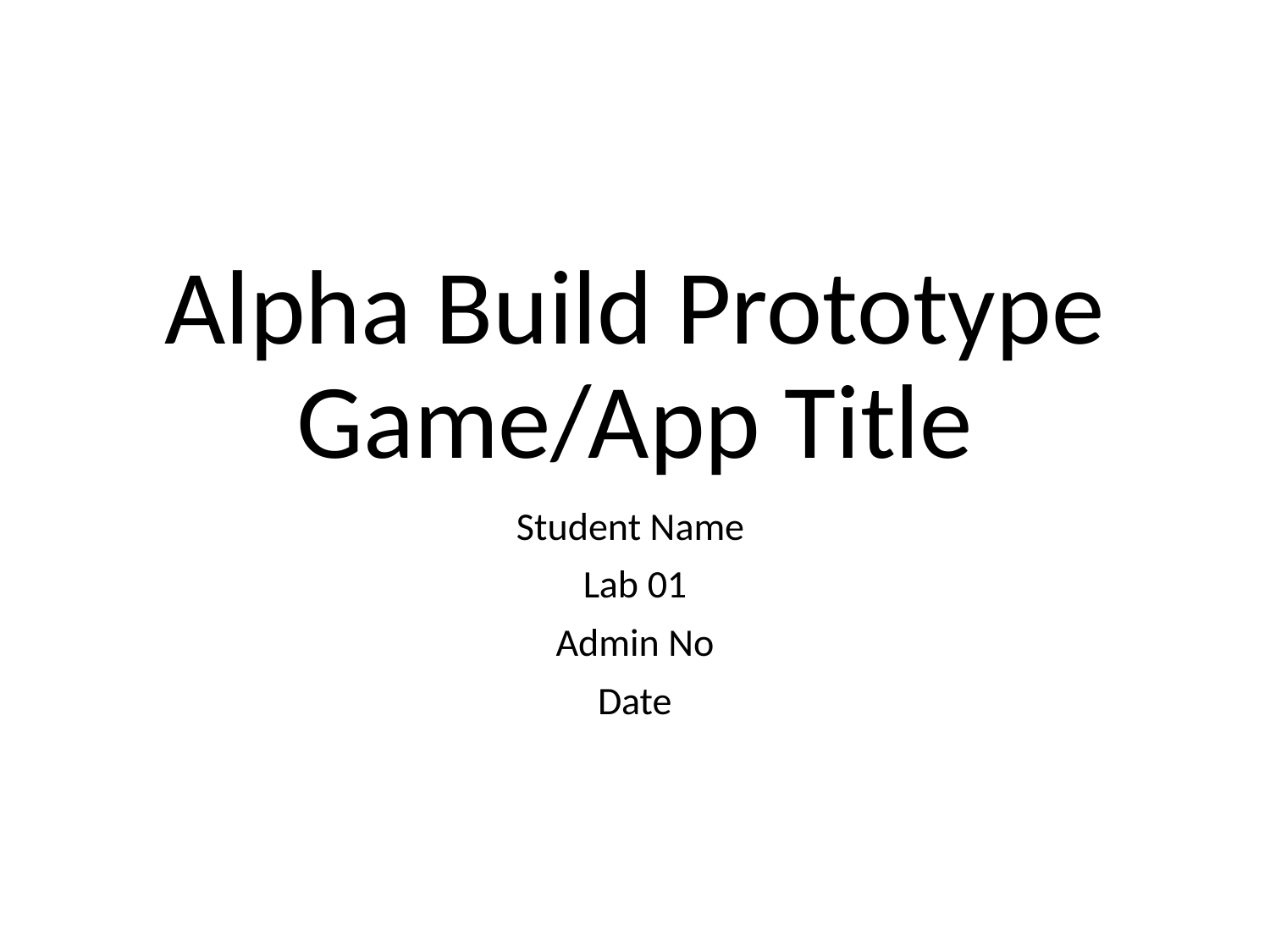

# Alpha Build Prototype Game/App Title
Student Name
Lab 01
Admin No
Date